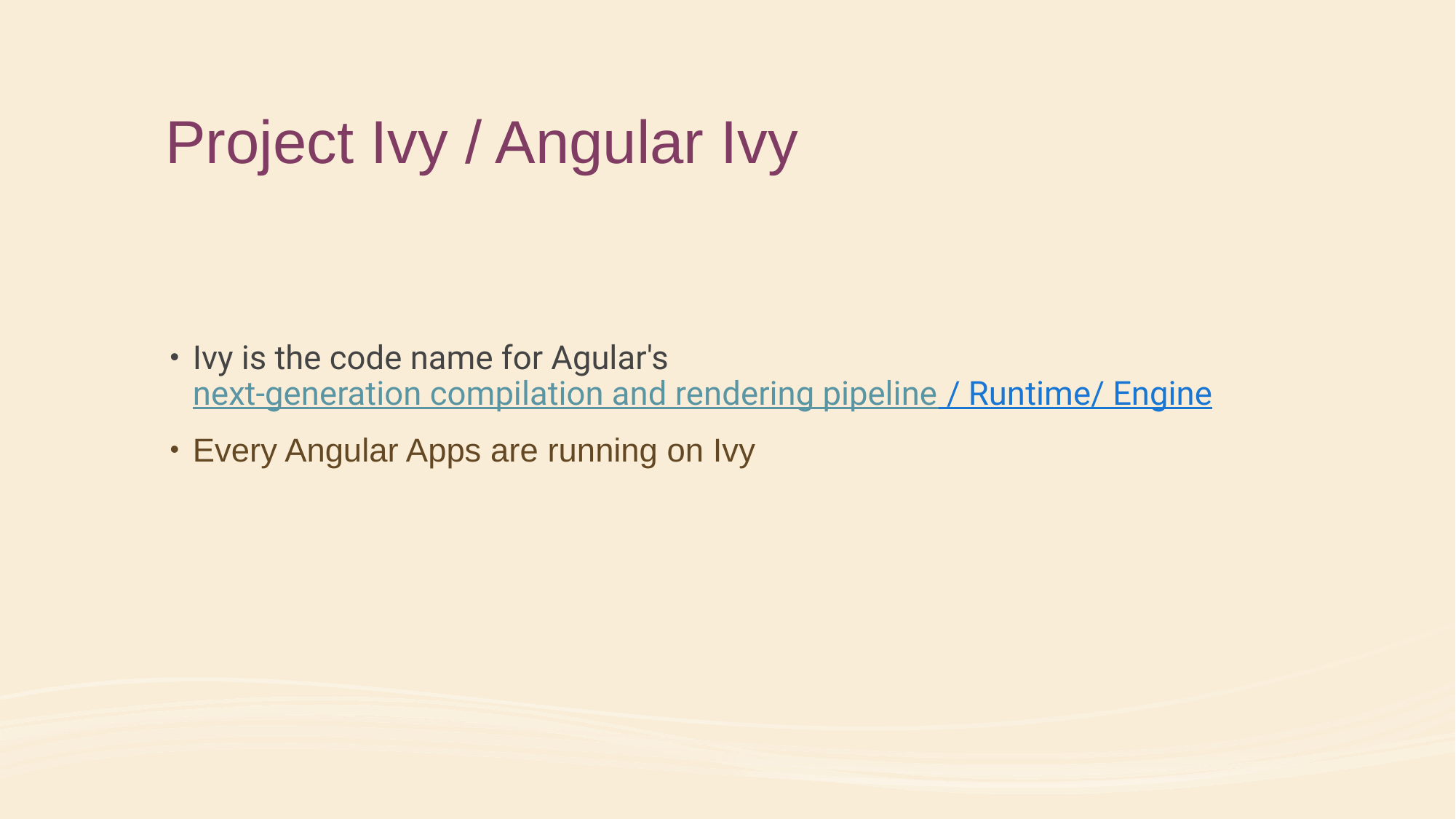

# Project Ivy / Angular Ivy
Ivy is the code name for Agular's next-generation compilation and rendering pipeline / Runtime/ Engine
Every Angular Apps are running on Ivy